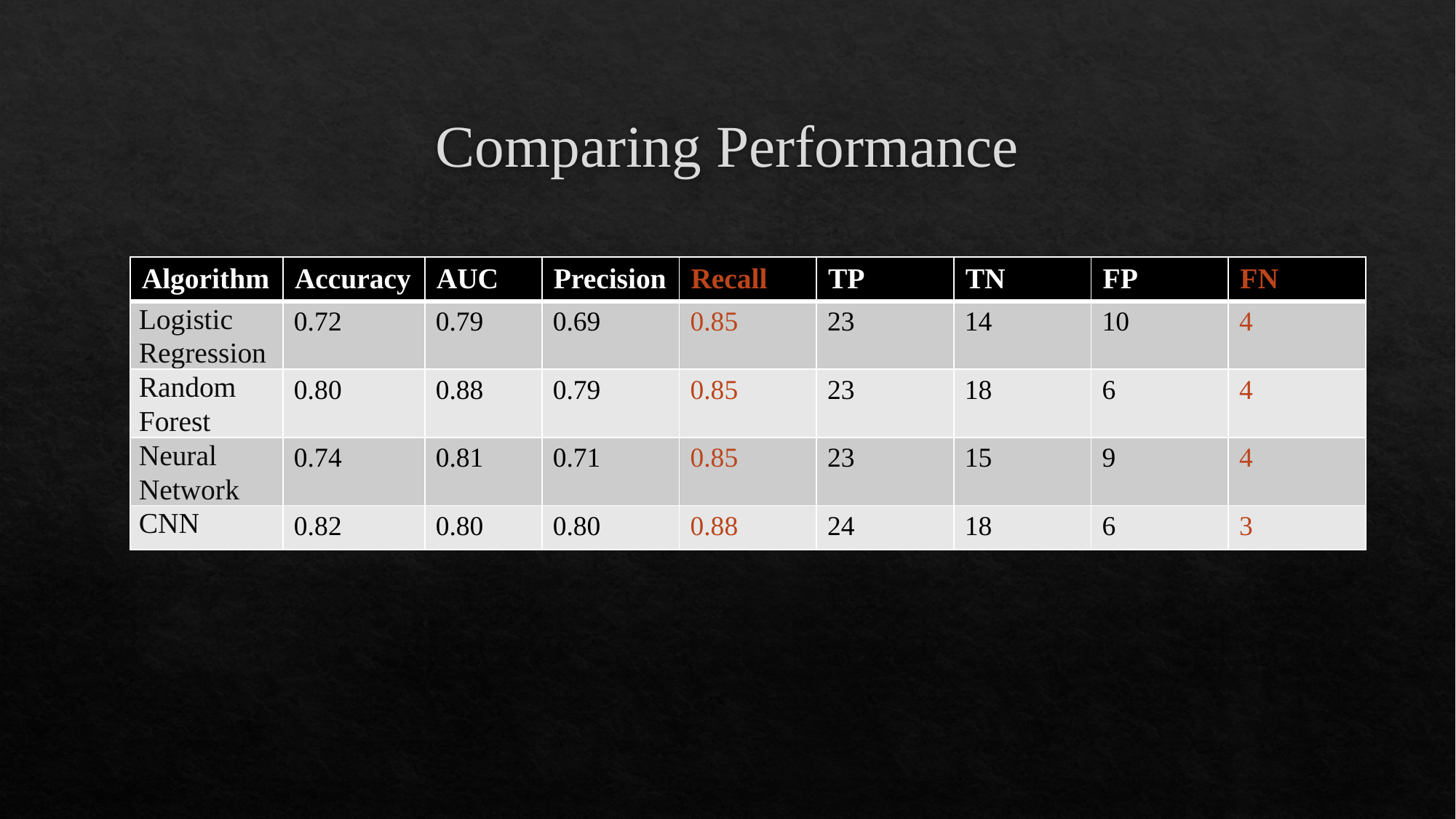

# Comparing Performance
| Algorithm | Accuracy | AUC | Precision | Recall | TP | TN | FP | FN |
| --- | --- | --- | --- | --- | --- | --- | --- | --- |
| Logistic Regression | 0.72 | 0.79 | 0.69 | 0.85 | 23 | 14 | 10 | 4 |
| Random Forest | 0.80 | 0.88 | 0.79 | 0.85 | 23 | 18 | 6 | 4 |
| Neural Network | 0.74 | 0.81 | 0.71 | 0.85 | 23 | 15 | 9 | 4 |
| CNN | 0.82 | 0.80 | 0.80 | 0.88 | 24 | 18 | 6 | 3 |